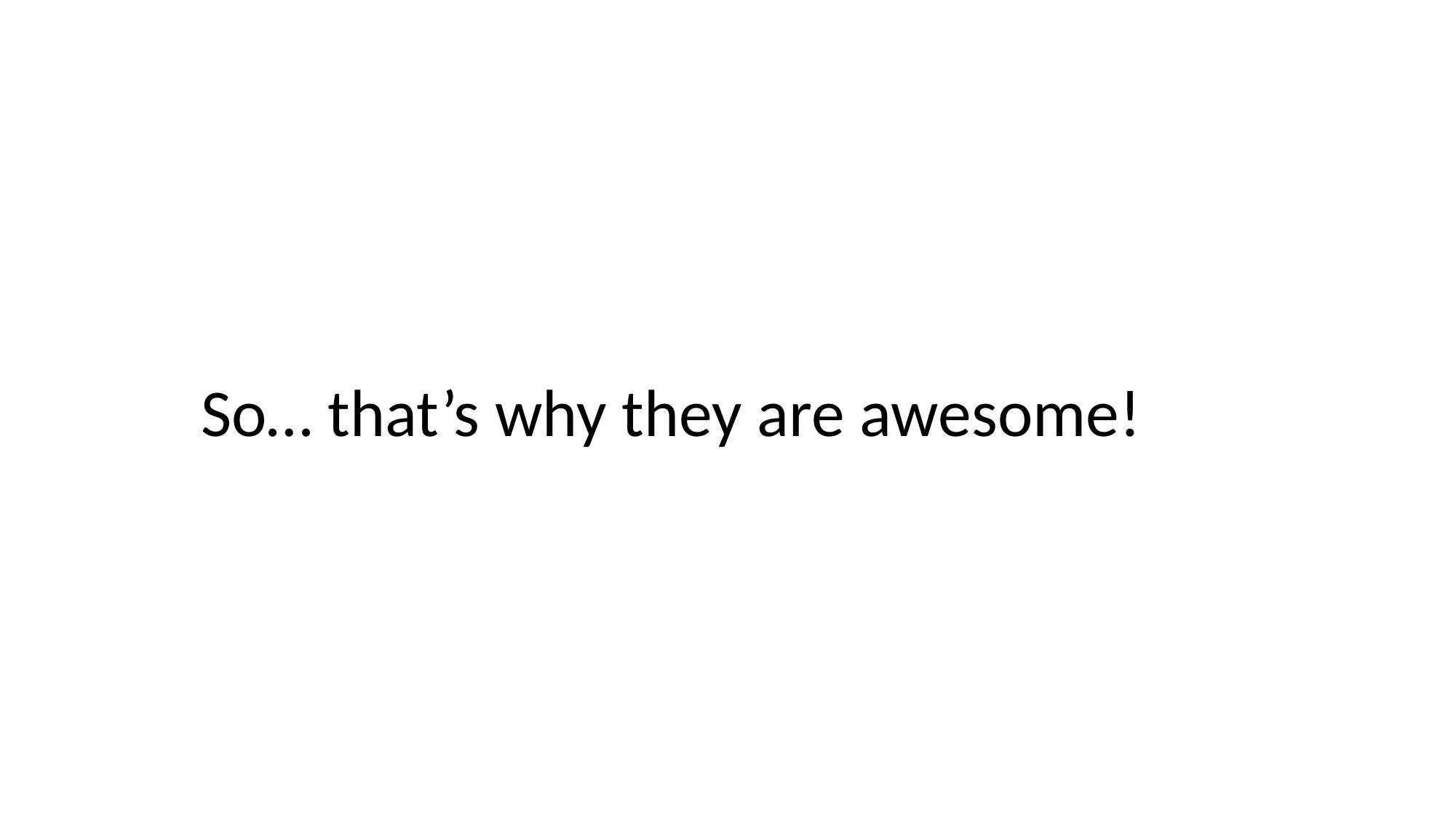

# So… that’s why they are awesome!